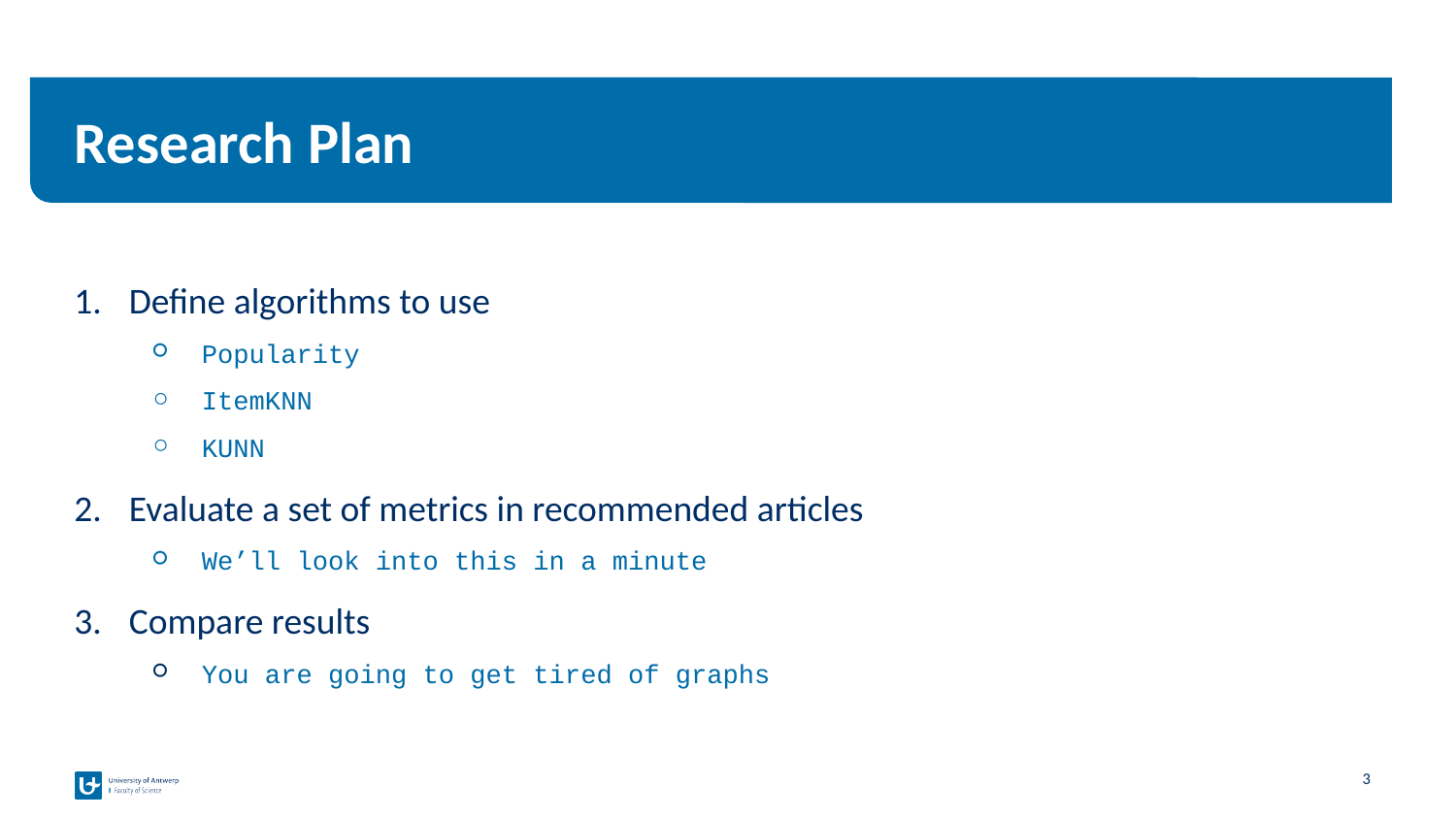

# Research Plan
Define algorithms to use
Popularity
ItemKNN
KUNN
Evaluate a set of metrics in recommended articles
We’ll look into this in a minute
Compare results
You are going to get tired of graphs
3